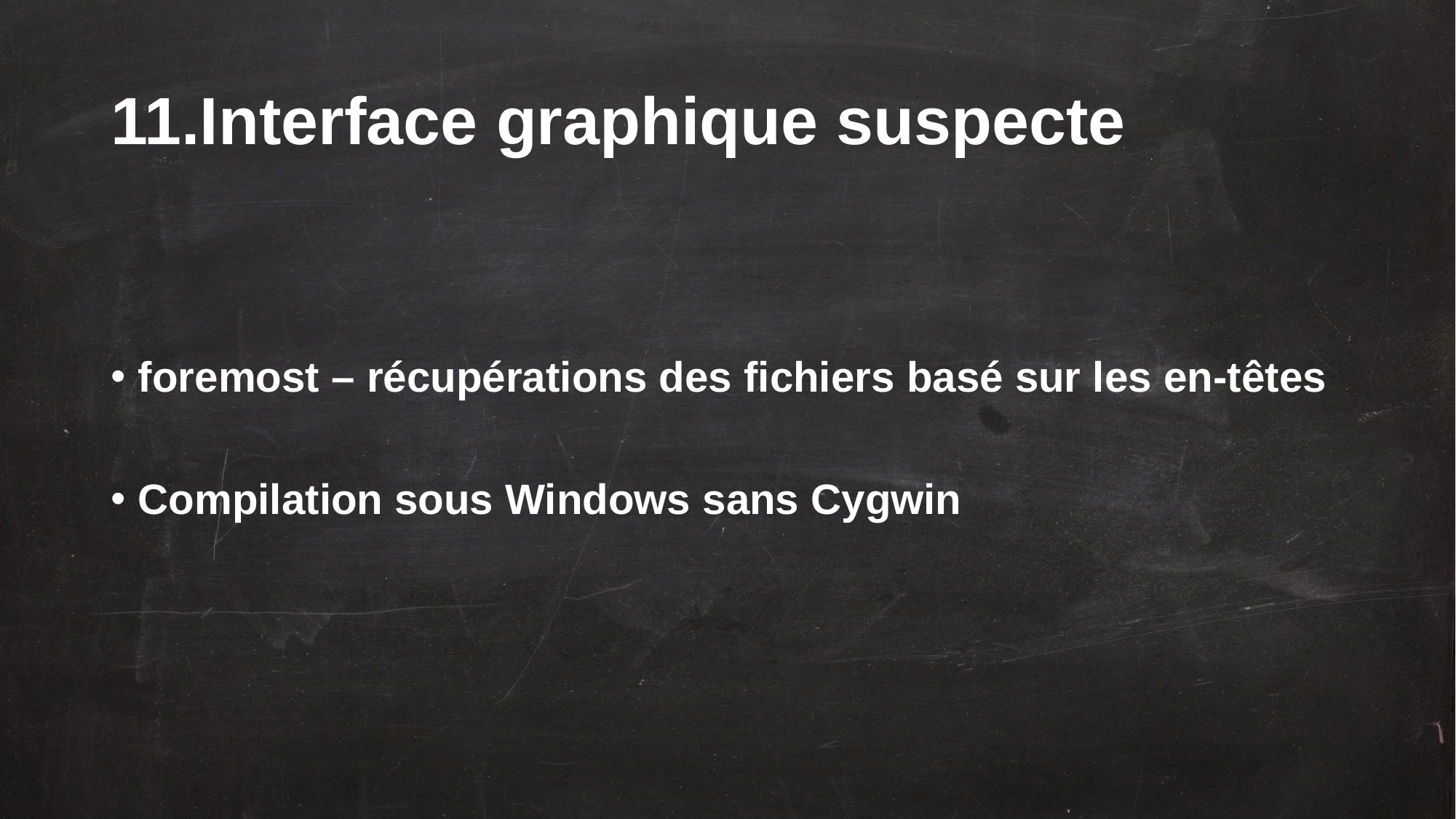

# 11.Interface graphique suspecte
foremost – récupérations des fichiers basé sur les en-têtes

Compilation sous Windows sans Cygwin